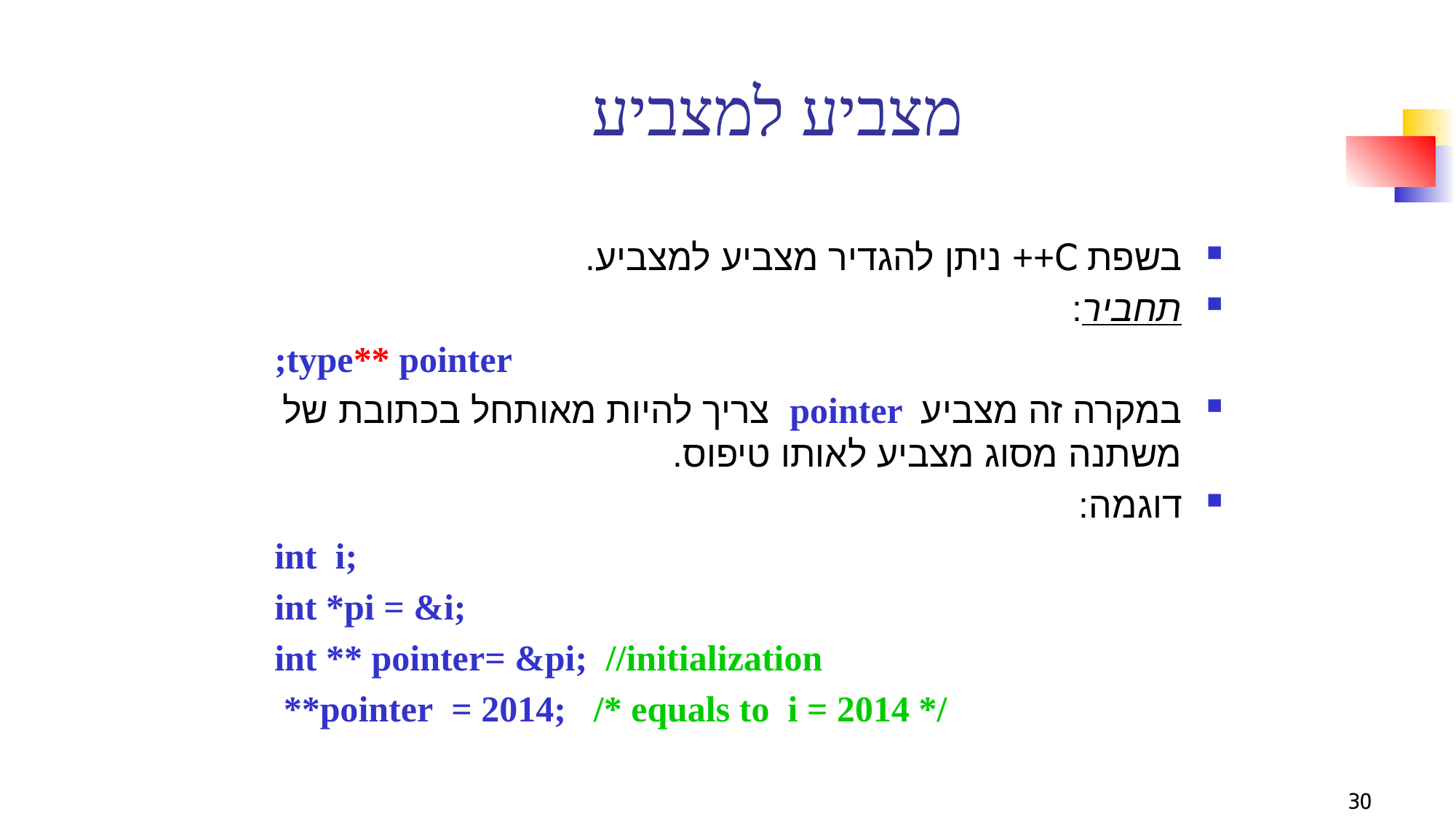

# מצביע למצביע
בשפת C++ ניתן להגדיר מצביע למצביע.
תחביר:
type** pointer;
במקרה זה מצביע  pointer  צריך להיות מאותחל בכתובת של משתנה מסוג מצביע לאותו טיפוס.
דוגמה:
int  i;
int *pi = &i;
int ** pointer= &pi;  //initialization
 **pointer  = 2014;   /* equals to  i = 2014 */

30